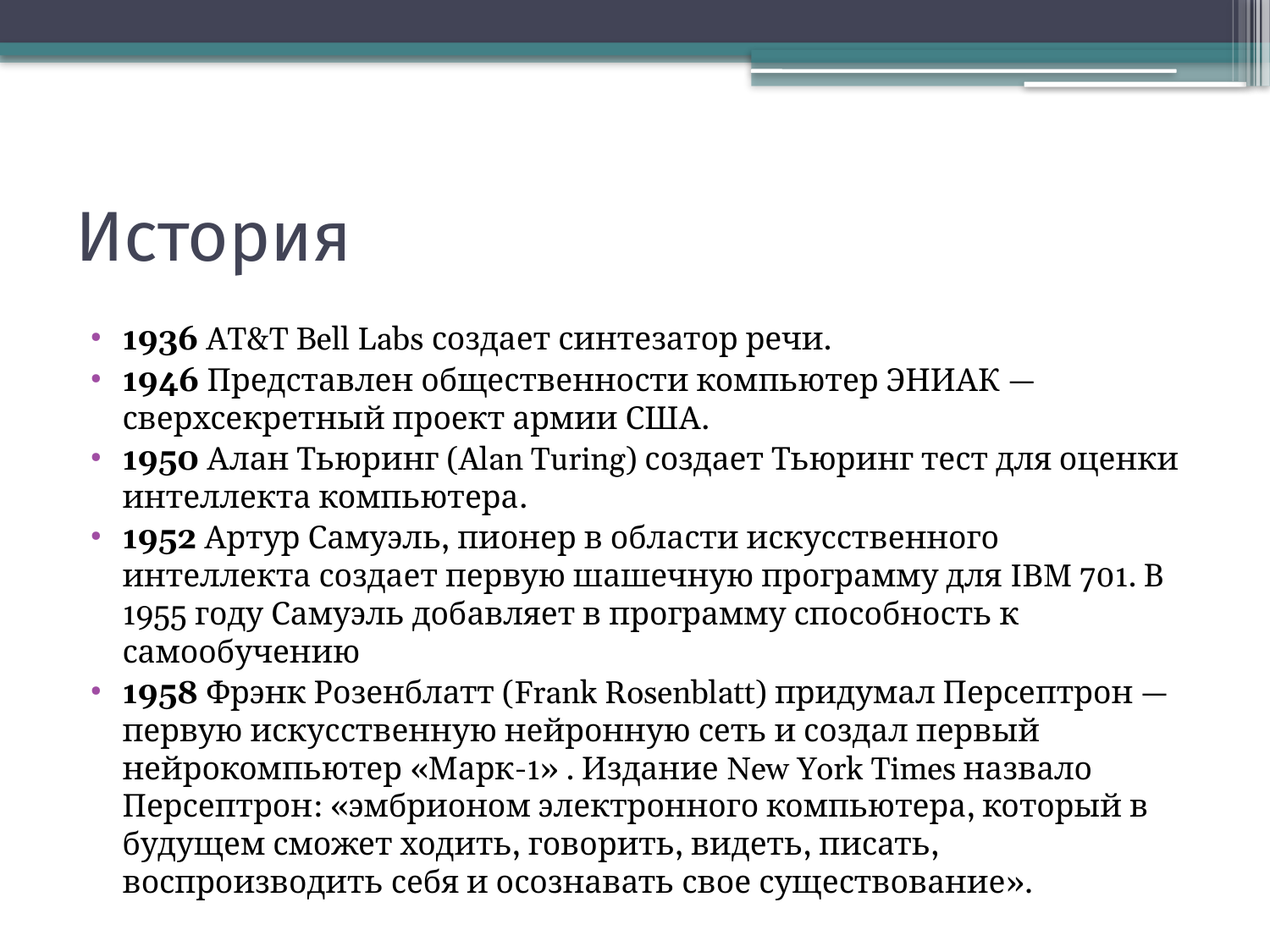

# История
1936 AT&T Bell Labs создает синтезатор речи.
1946 Представлен общественности компьютер ЭНИАК — сверхсекретный проект армии США.
1950 Алан Тьюринг (Alan Turing) создает Тьюринг тест для оценки интеллекта компьютера.
1952 Артур Самуэль, пионер в области искусственного интеллекта создает первую шашечную программу для IBM 701. В 1955 году Самуэль добавляет в программу способность к самообучению
1958 Фрэнк Розенблатт (Frank Rosenblatt) придумал Персептрон — первую искусственную нейронную сеть и создал первый нейрокомпьютер «Марк-1» . Издание New York Times назвало Персептрон: «эмбрионом электронного компьютера, который в будущем сможет ходить, говорить, видеть, писать, воспроизводить себя и осознавать свое существование».